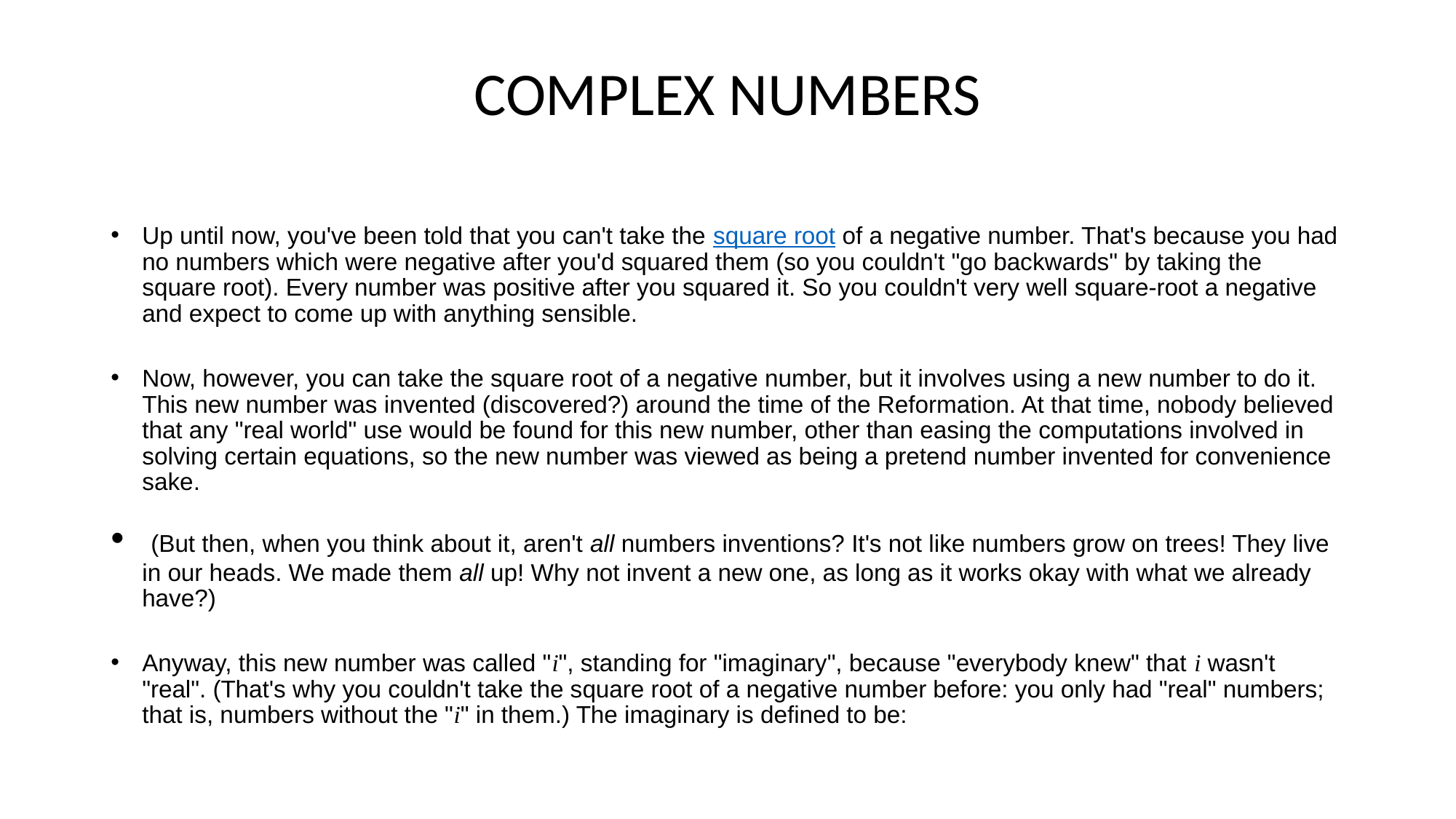

# COMPLEX NUMBERS
Up until now, you've been told that you can't take the square root of a negative number. That's because you had no numbers which were negative after you'd squared them (so you couldn't "go backwards" by taking the square root). Every number was positive after you squared it. So you couldn't very well square-root a negative and expect to come up with anything sensible.
Now, however, you can take the square root of a negative number, but it involves using a new number to do it. This new number was invented (discovered?) around the time of the Reformation. At that time, nobody believed that any "real world" use would be found for this new number, other than easing the computations involved in solving certain equations, so the new number was viewed as being a pretend number invented for convenience sake.
 (But then, when you think about it, aren't all numbers inventions? It's not like numbers grow on trees! They live in our heads. We made them all up! Why not invent a new one, as long as it works okay with what we already have?)
Anyway, this new number was called "i", standing for "imaginary", because "everybody knew" that i wasn't "real". (That's why you couldn't take the square root of a negative number before: you only had "real" numbers; that is, numbers without the "i" in them.) The imaginary is defined to be: